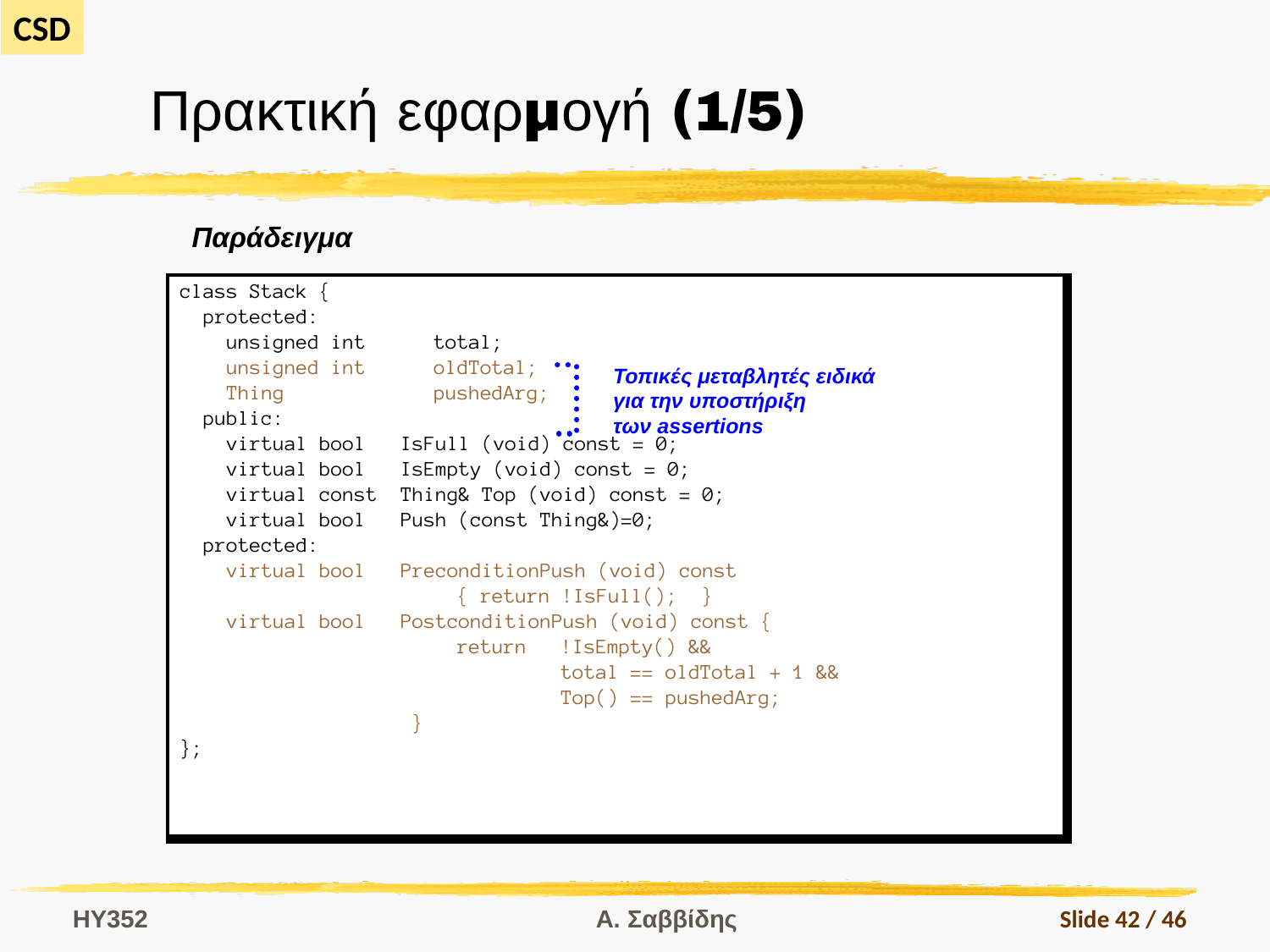

# Πρακτική εφαρμογή (1/5)
Παράδειγμα
| class Stack { protected: unsigned int total; unsigned int oldTotal; Thing pushedArg; public: virtual bool IsFull (void) const = 0; virtual bool IsEmpty (void) const = 0; virtual const Thing& Top (void) const = 0; virtual bool Push (const Thing&)=0; protected: virtual bool PreconditionPush (void) const { return !IsFull(); } virtual bool PostconditionPush (void) const { return !IsEmpty() && total == oldTotal + 1 && Top() == pushedArg; } }; |
| --- |
Τοπικές μεταβλητές ειδικά
για την υποστήριξη
των assertions

HY352
Α. Σαββίδης
Slide 42 / 46